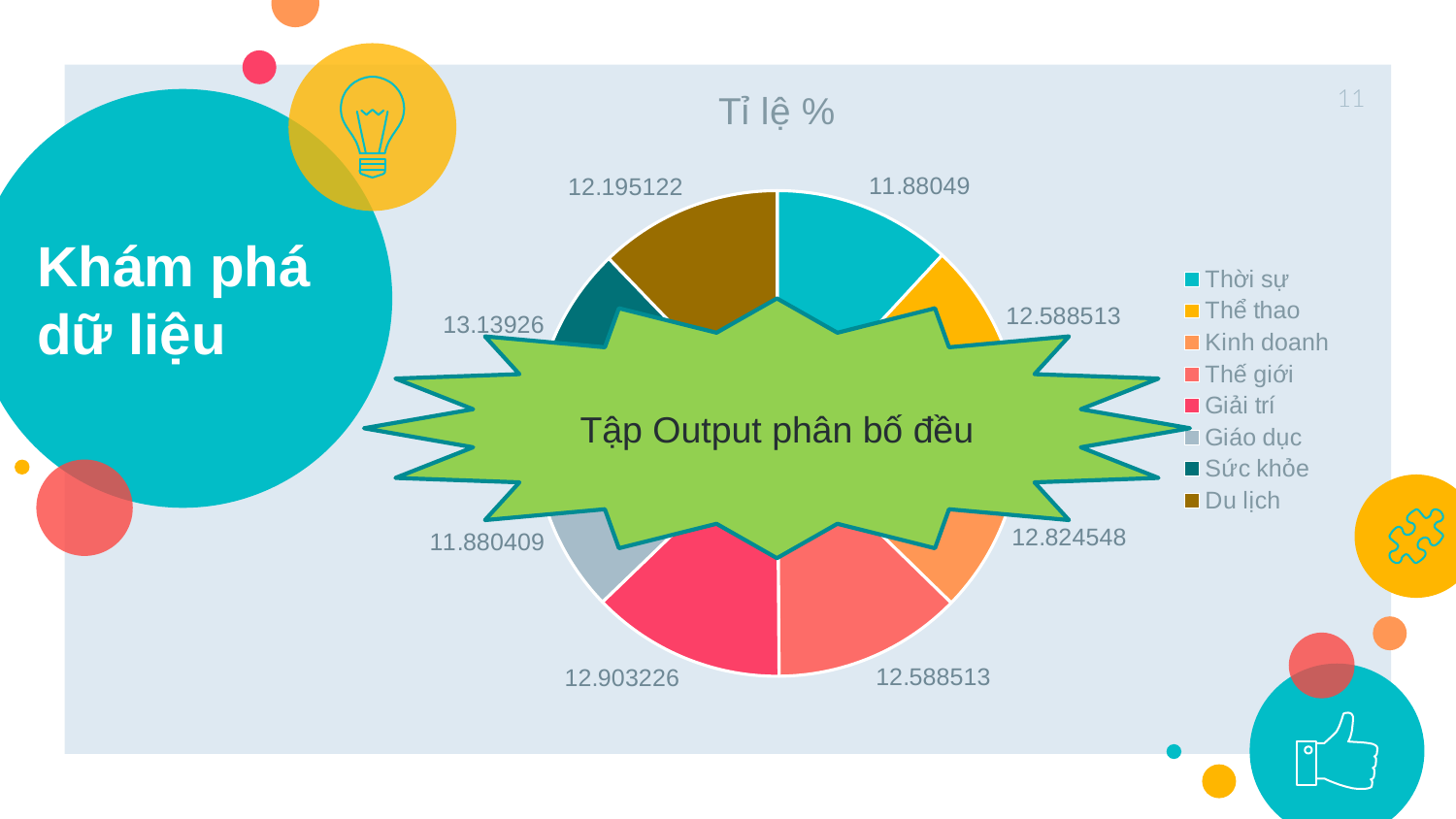

### Chart:

| Category | Tỉ lệ % |
|---|---|
| Thời sự | 11.88049 |
| Thể thao | 12.588513 |
| Kinh doanh | 12.824548 |
| Thế giới | 12.588513 |
| Giải trí | 12.903226 |
| Giáo dục | 11.880409 |
| Sức khỏe | 13.13926 |
| Du lịch | 12.195122 |
11
# Khám phá dữ liệu
Tập Output phân bố đều